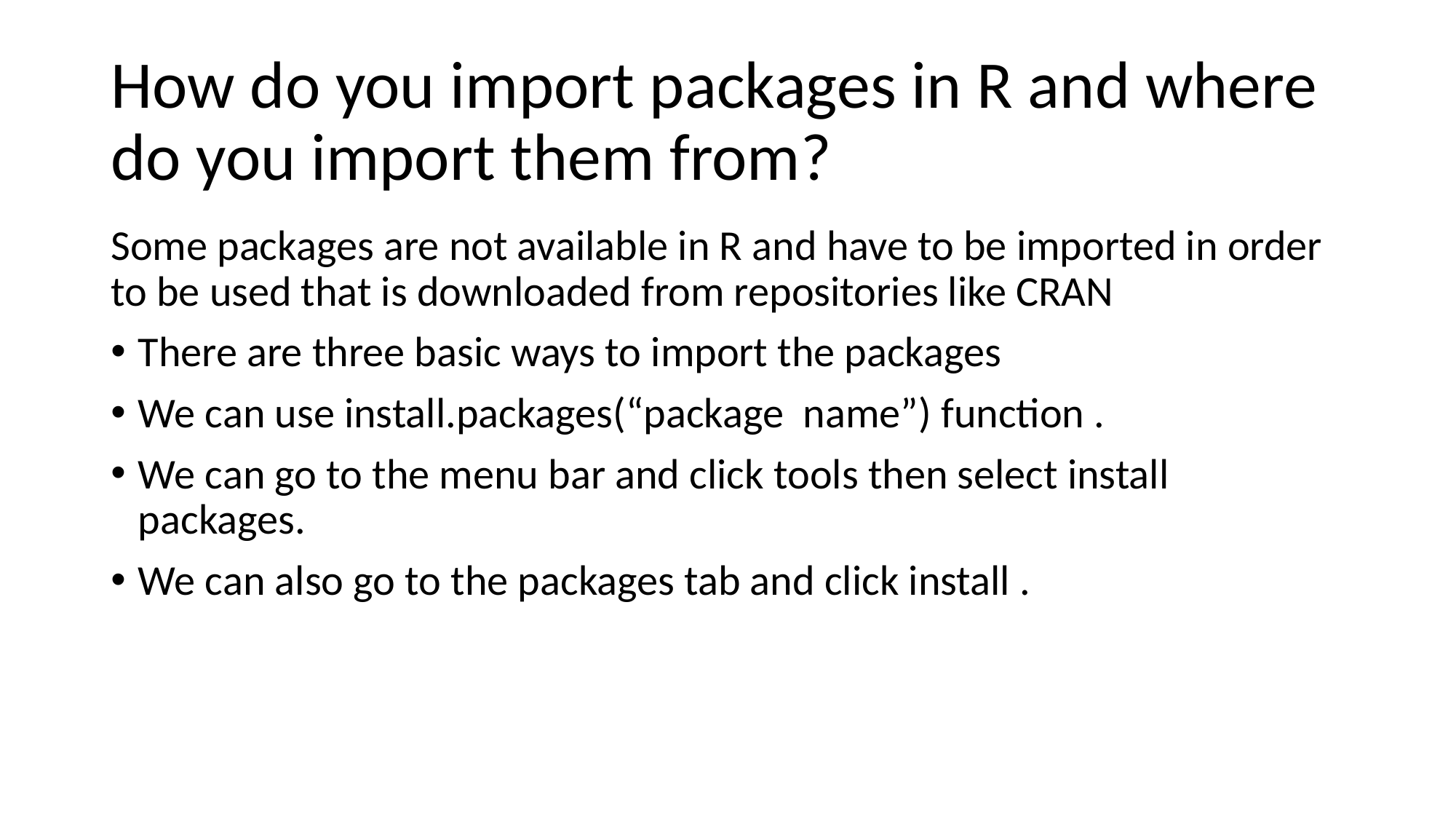

# How do you import packages in R and where do you import them from?
Some packages are not available in R and have to be imported in order to be used that is downloaded from repositories like CRAN
There are three basic ways to import the packages
We can use install.packages(“package  name”) function .
We can go to the menu bar and click tools then select install packages.
We can also go to the packages tab and click install .